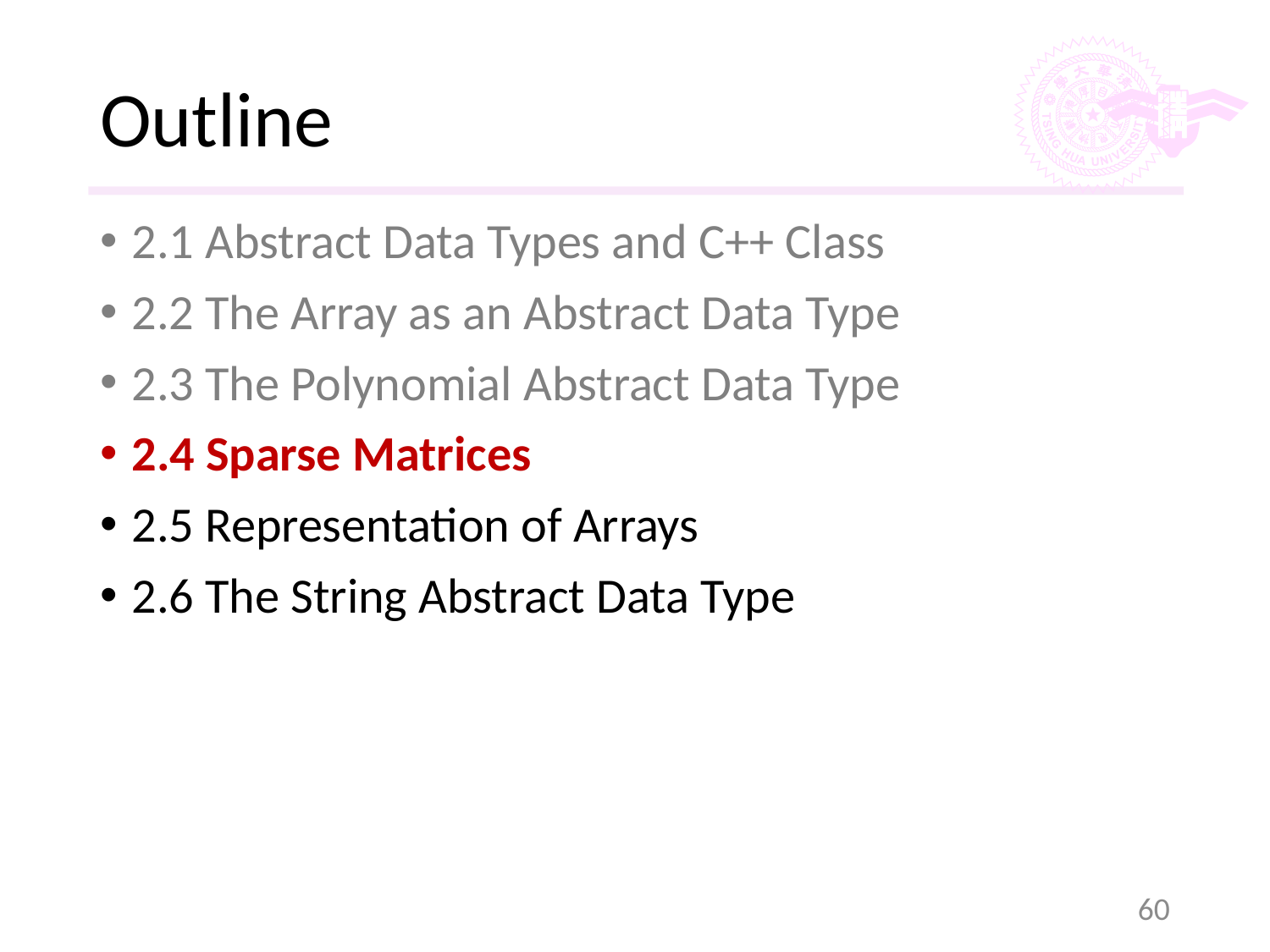

# Outline
2.1 Abstract Data Types and C++ Class
2.2 The Array as an Abstract Data Type
2.3 The Polynomial Abstract Data Type
2.4 Sparse Matrices
2.5 Representation of Arrays
2.6 The String Abstract Data Type

60